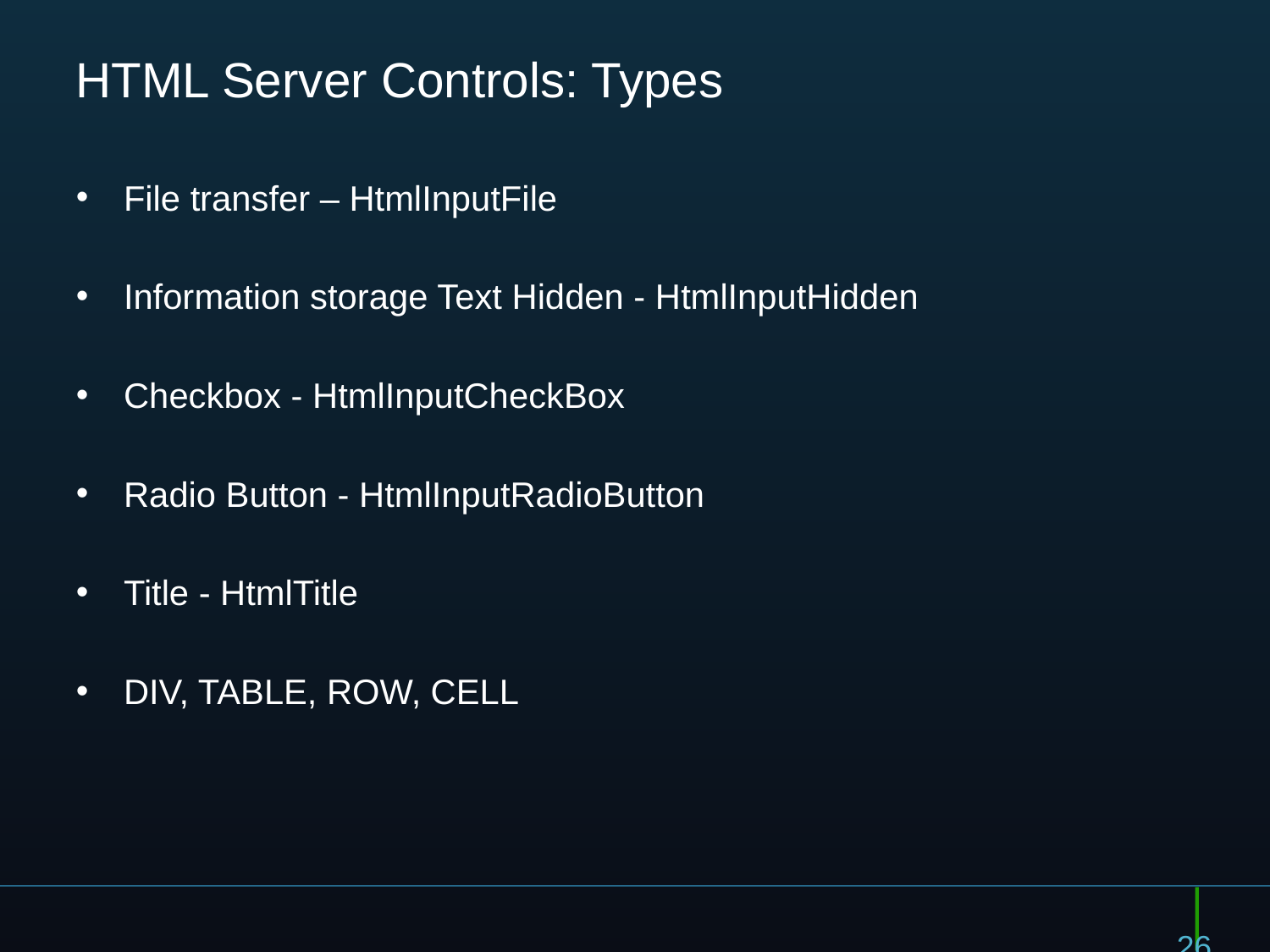

# HTML Server Controls: Types
File transfer – HtmlInputFile

Information storage Text Hidden - HtmlInputHidden

Checkbox - HtmlInputCheckBox

Radio Button - HtmlInputRadioButton

Title - HtmlTitle

DIV, TABLE, ROW, CELL

26